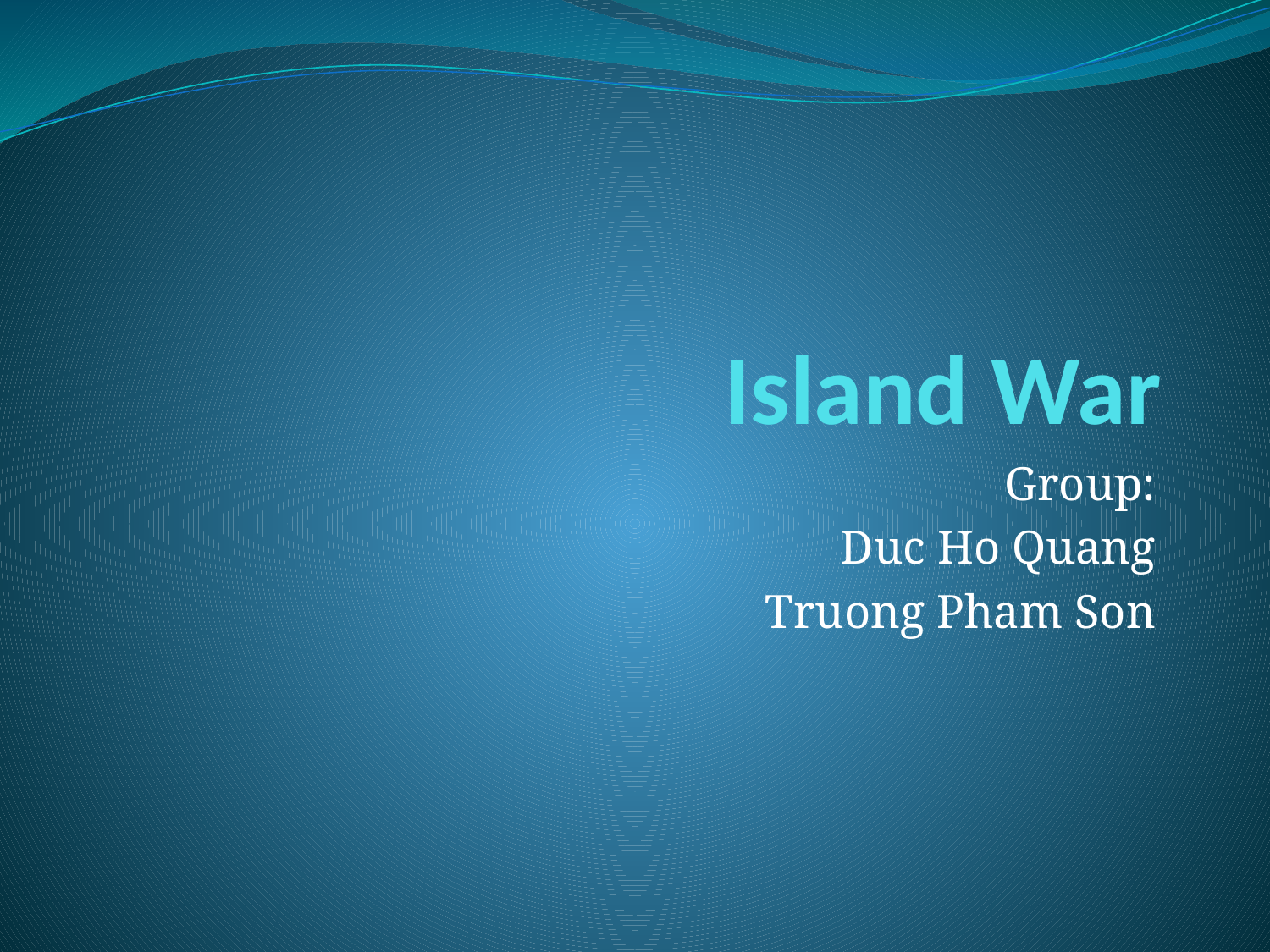

# Island War
Group:
Duc Ho Quang
Truong Pham Son